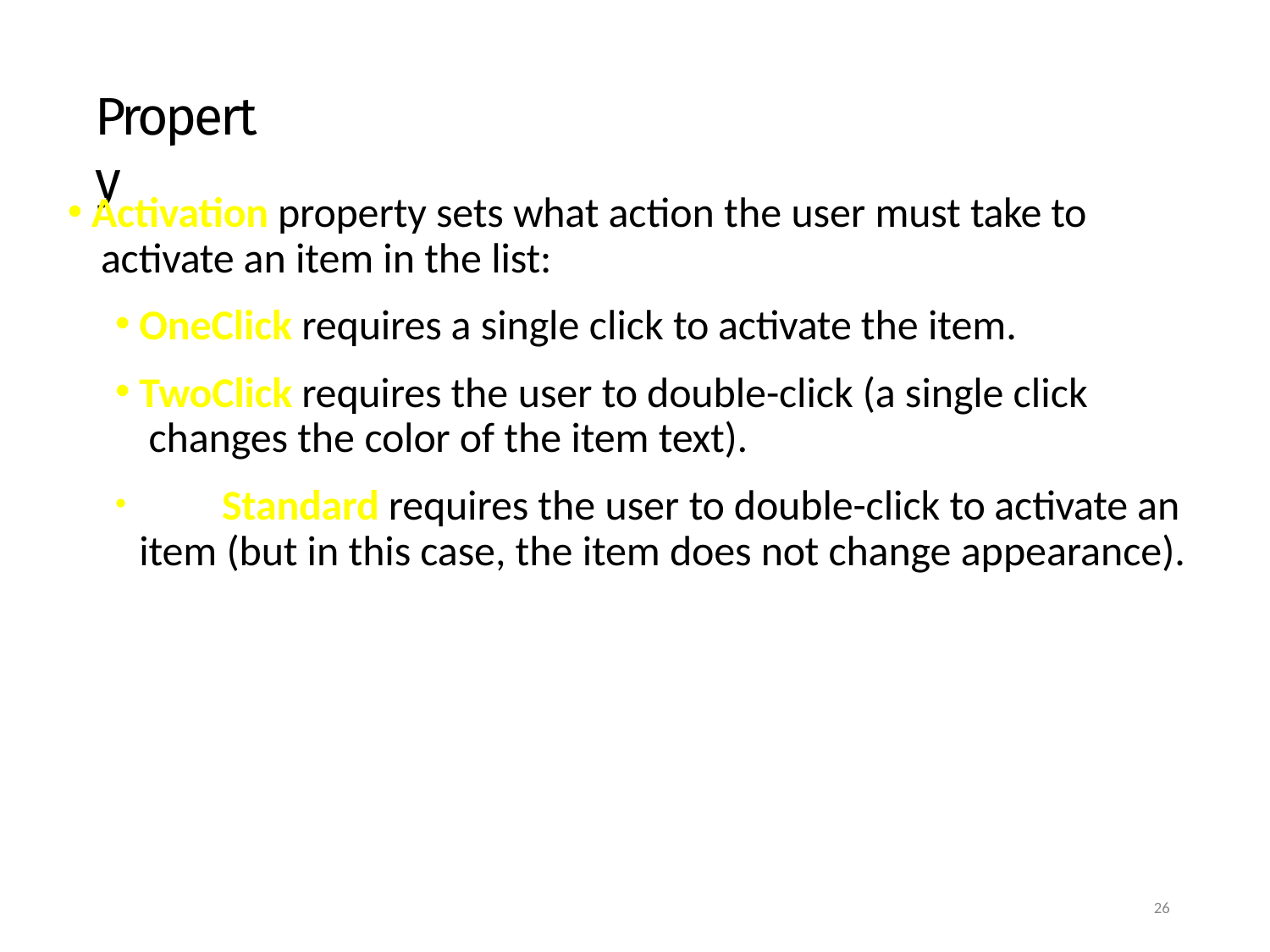

# Property
Activation property sets what action the user must take to  activate an item in the list:
OneClick requires a single click to activate the item.
TwoClick requires the user to double-click (a single click  changes the color of the item text).
	Standard requires the user to double-click to activate an  item (but in this case, the item does not change appearance).
26